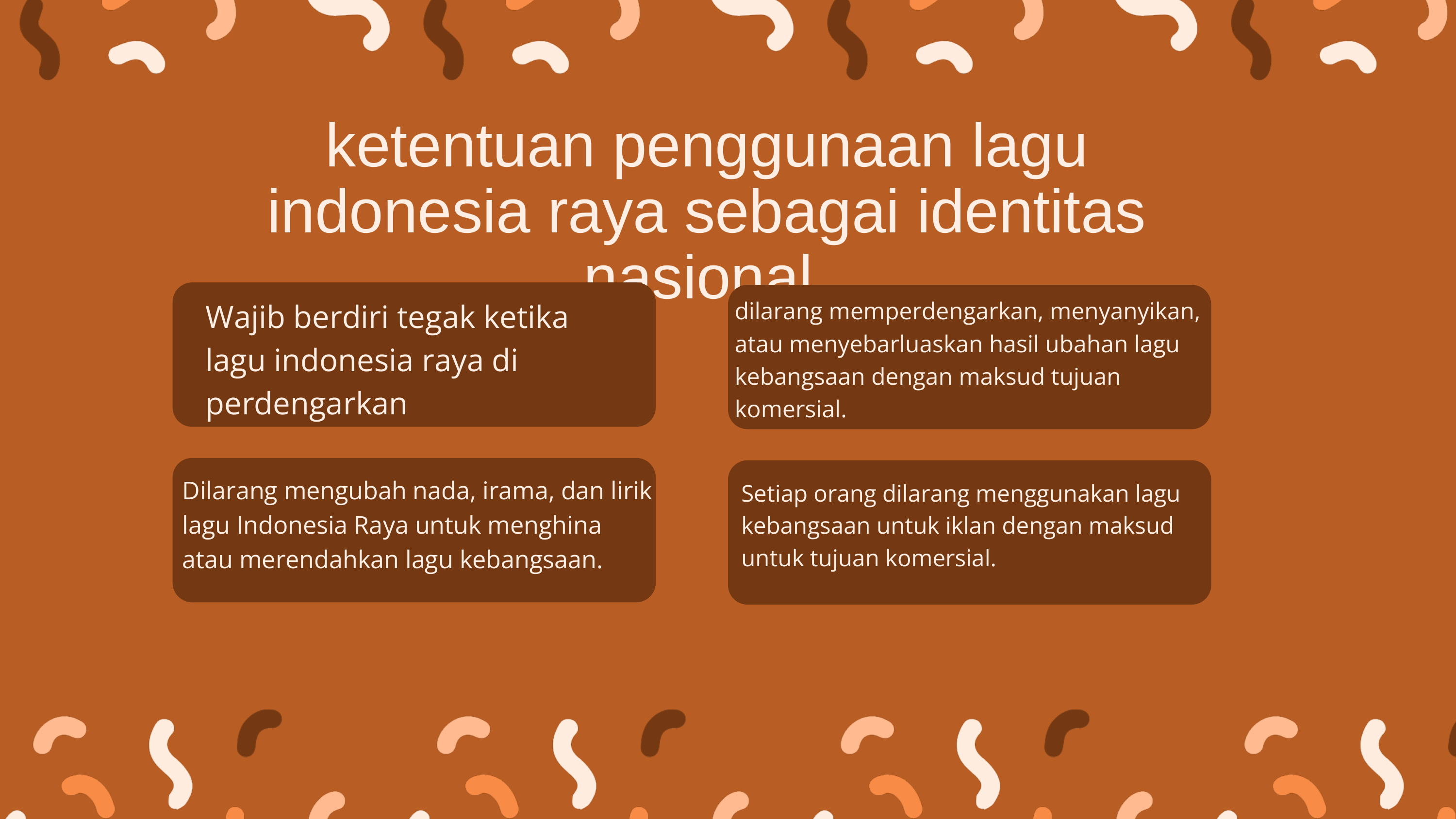

ketentuan penggunaan lagu indonesia raya sebagai identitas nasional

Wajib berdiri tegak ketika lagu indonesia raya di perdengarkan
dilarang memperdengarkan, menyanyikan, atau menyebarluaskan hasil ubahan lagu kebangsaan dengan maksud tujuan komersial.

Dilarang mengubah nada, irama, dan lirik lagu Indonesia Raya untuk menghina atau merendahkan lagu kebangsaan.

Setiap orang dilarang menggunakan lagu kebangsaan untuk iklan dengan maksud untuk tujuan komersial.